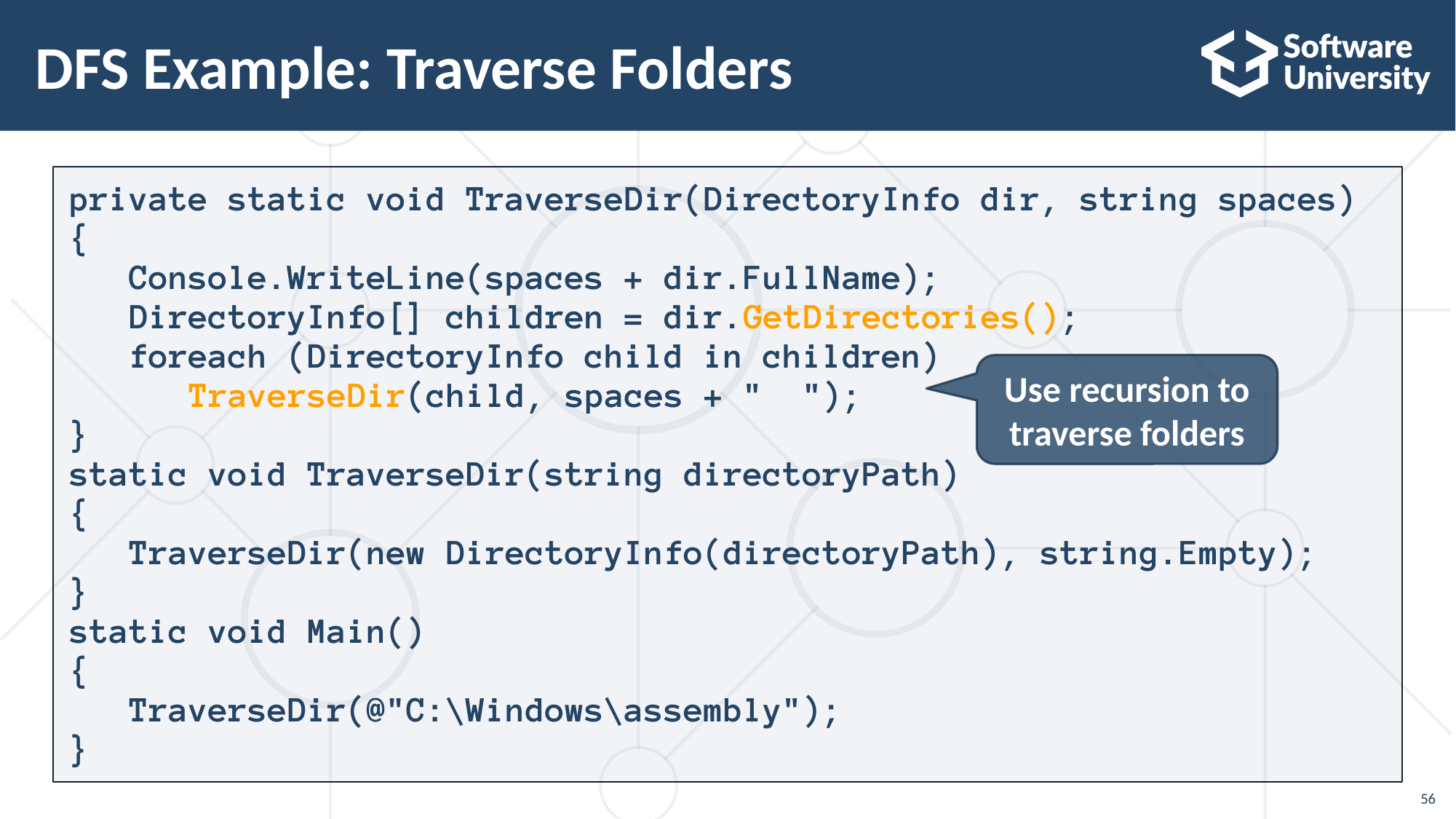

# DFS Example: Traverse Folders
private static void TraverseDir(DirectoryInfo dir, string spaces)
{
   Console.WriteLine(spaces + dir.FullName);
   DirectoryInfo[] children = dir.GetDirectories();
   foreach (DirectoryInfo child in children)
      TraverseDir(child, spaces + "  ");
}
static void TraverseDir(string directoryPath)
{
   TraverseDir(new DirectoryInfo(directoryPath), string.Empty);
}
static void Main()
{
   TraverseDir(@"C:\Windows\assembly");
}
Use recursion to traverse folders
56